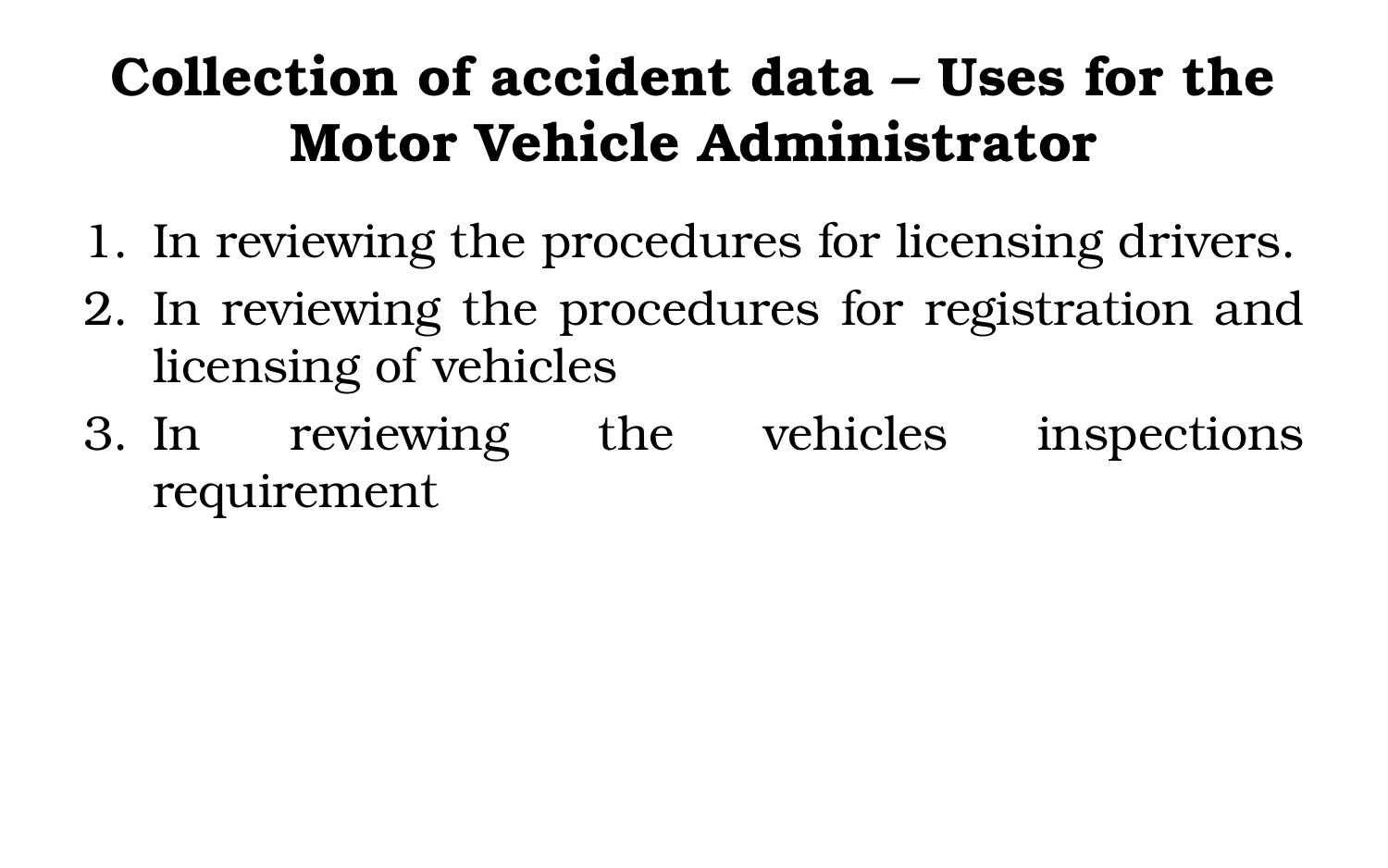

# Collection of accident data – Uses for the Motor Vehicle Administrator
In reviewing the procedures for licensing drivers.
In reviewing the procedures for registration and licensing of vehicles
In reviewing the vehicles inspections requirement